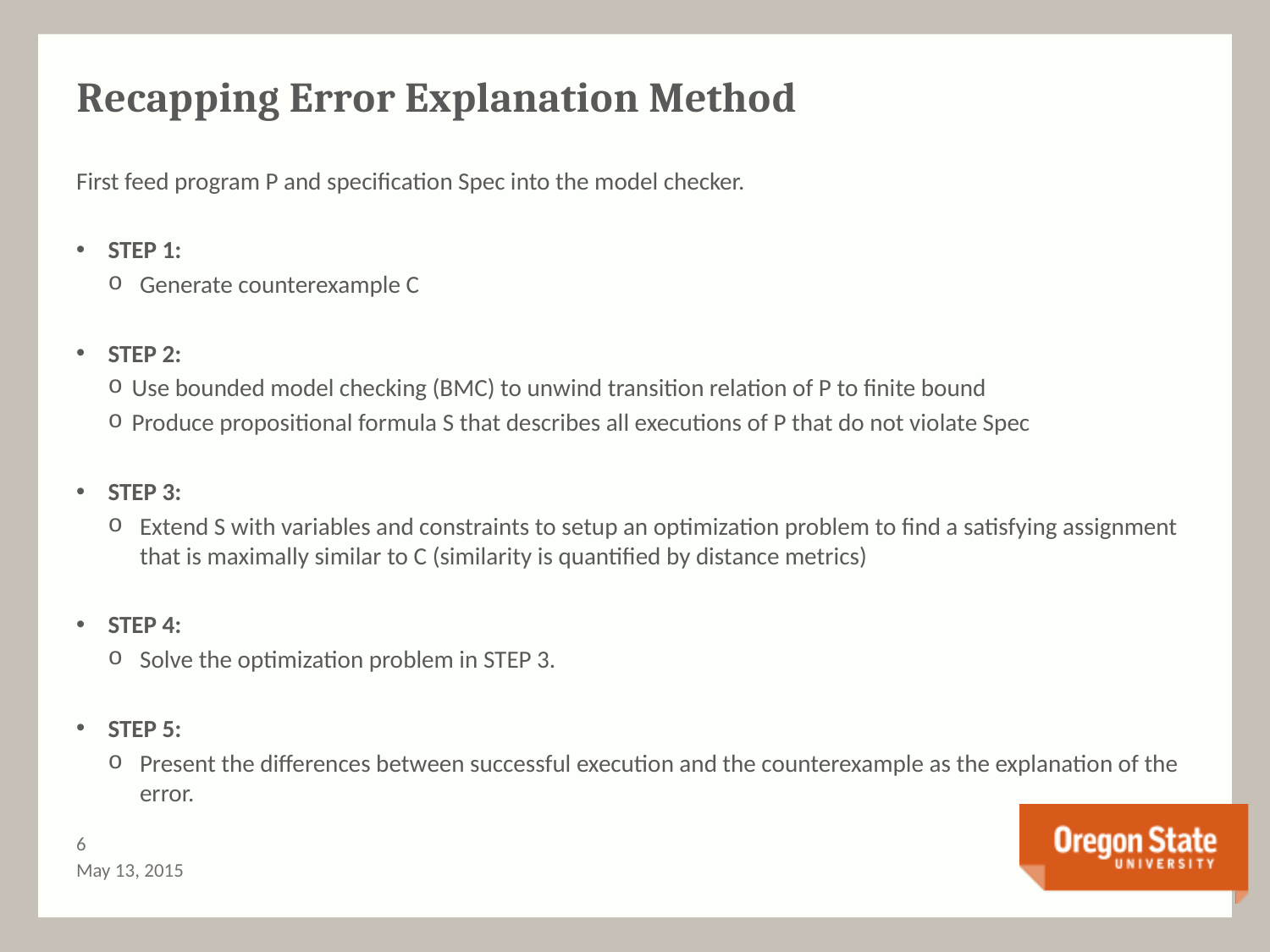

# Recapping Error Explanation Method
First feed program P and specification Spec into the model checker.

STEP 1:
Generate counterexample C

STEP 2:
Use bounded model checking (BMC) to unwind transition relation of P to finite bound
Produce propositional formula S that describes all executions of P that do not violate Spec

STEP 3:
Extend S with variables and constraints to setup an optimization problem to find a satisfying assignment that is maximally similar to C (similarity is quantified by distance metrics)

STEP 4:
Solve the optimization problem in STEP 3.

STEP 5:
Present the differences between successful execution and the counterexample as the explanation of the error.

6
May 13, 2015